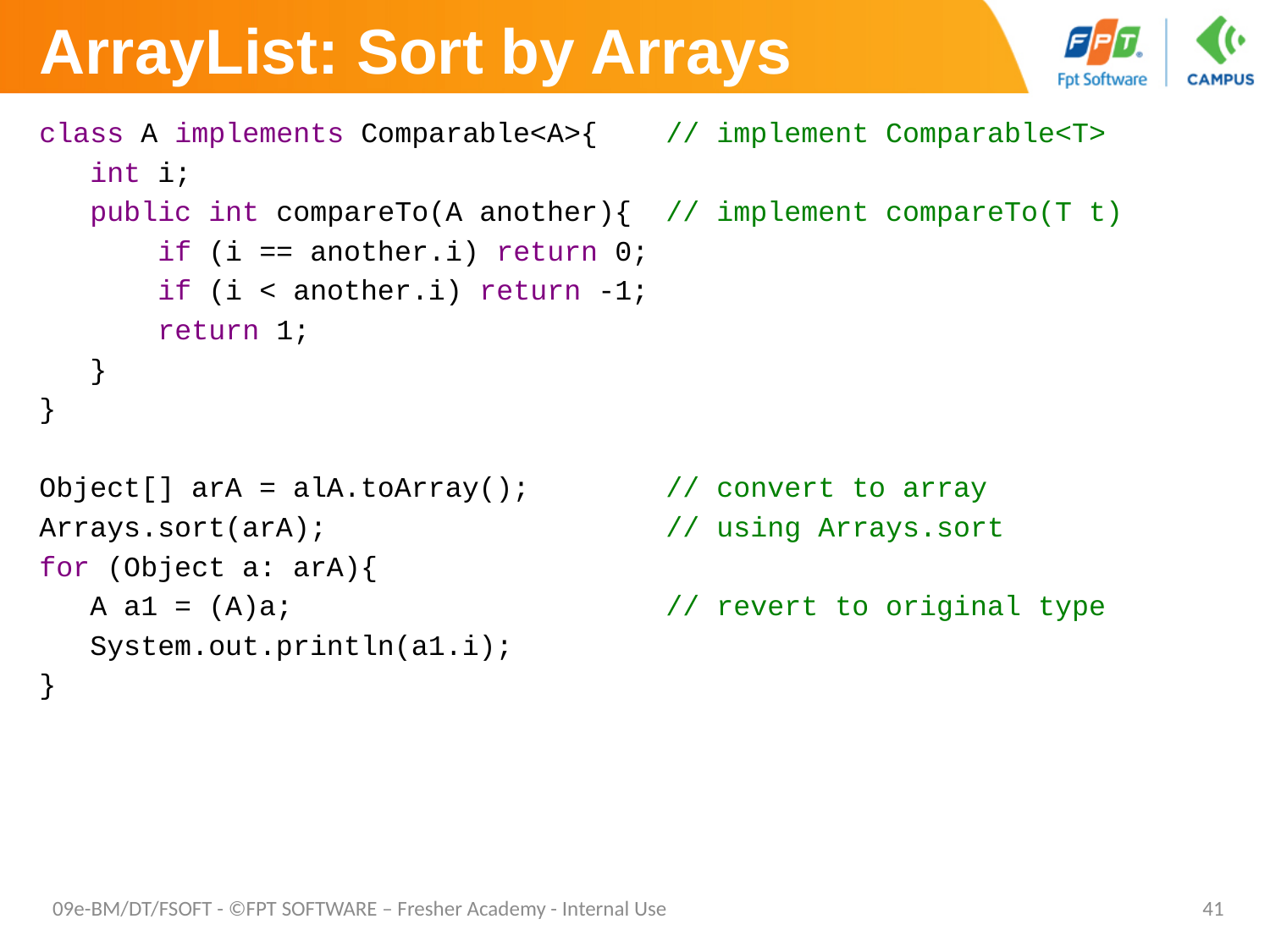

# ArrayList: Sort by Arrays
class A implements Comparable<A>{    // implement Comparable<T>
   int i;
   public int compareTo(A another){  // implement compareTo(T t)
       if (i == another.i) return 0;
       if (i < another.i) return -1;
       return 1;
   }
}

Object[] arA = alA.toArray();        // convert to array
Arrays.sort(arA);                    // using Arrays.sort
for (Object a: arA){
   A a1 = (A)a;                      // revert to original type
   System.out.println(a1.i);
}
09e-BM/DT/FSOFT - ©FPT SOFTWARE – Fresher Academy - Internal Use
41